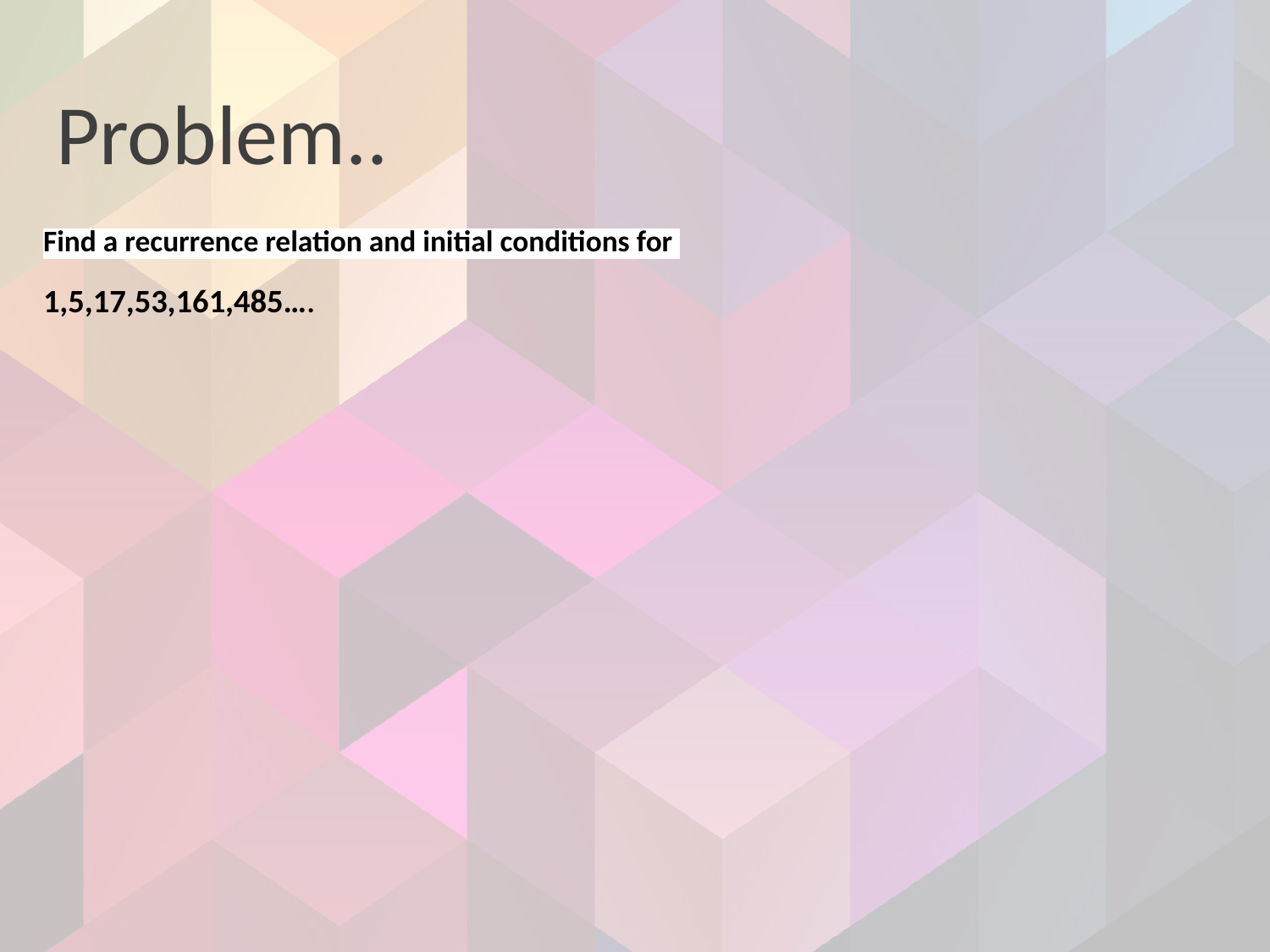

# Problem..
Find a recurrence relation and initial conditions for
1,5,17,53,161,485….